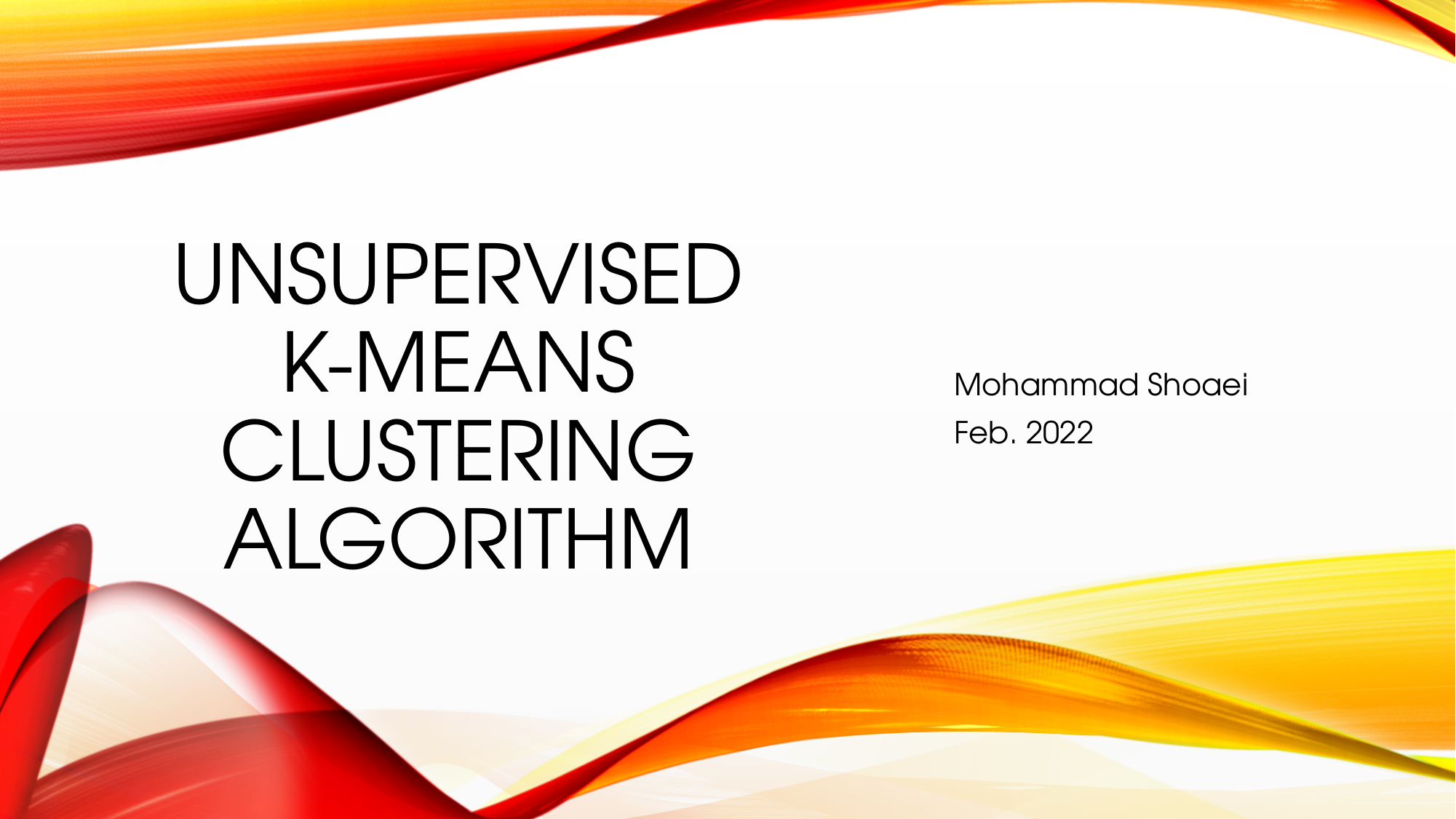

# Unsupervised k-Means clustering algorithm
Mohammad Shoaei
Feb. 2022